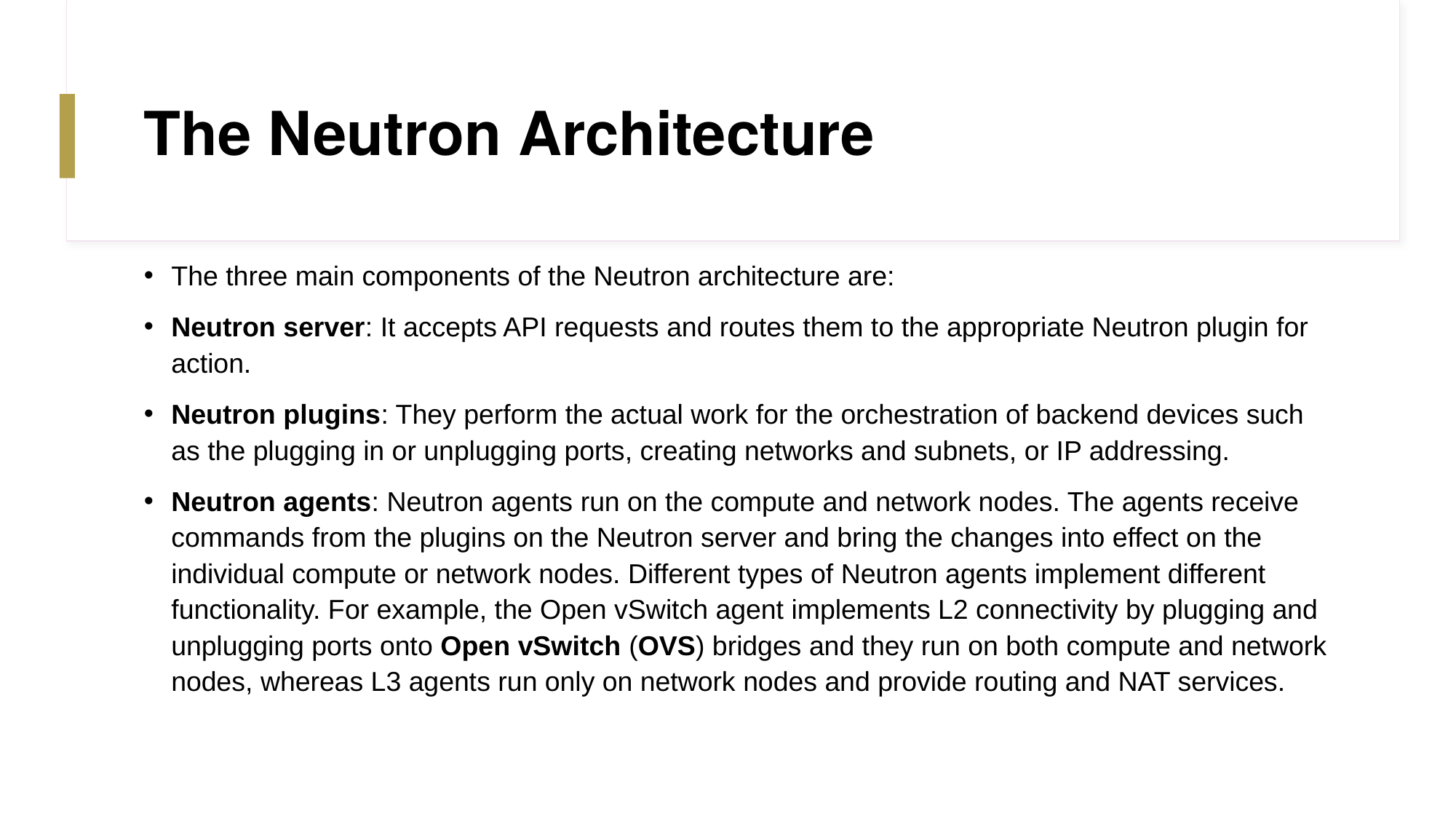

# The Neutron Architecture
The three main components of the Neutron architecture are:
Neutron server: It accepts API requests and routes them to the appropriate Neutron plugin for action.
Neutron plugins: They perform the actual work for the orchestration of backend devices such as the plugging in or unplugging ports, creating networks and subnets, or IP addressing.
Neutron agents: Neutron agents run on the compute and network nodes. The agents receive commands from the plugins on the Neutron server and bring the changes into effect on the individual compute or network nodes. Different types of Neutron agents implement different functionality. For example, the Open vSwitch agent implements L2 connectivity by plugging and unplugging ports onto Open vSwitch (OVS) bridges and they run on both compute and network nodes, whereas L3 agents run only on network nodes and provide routing and NAT services.